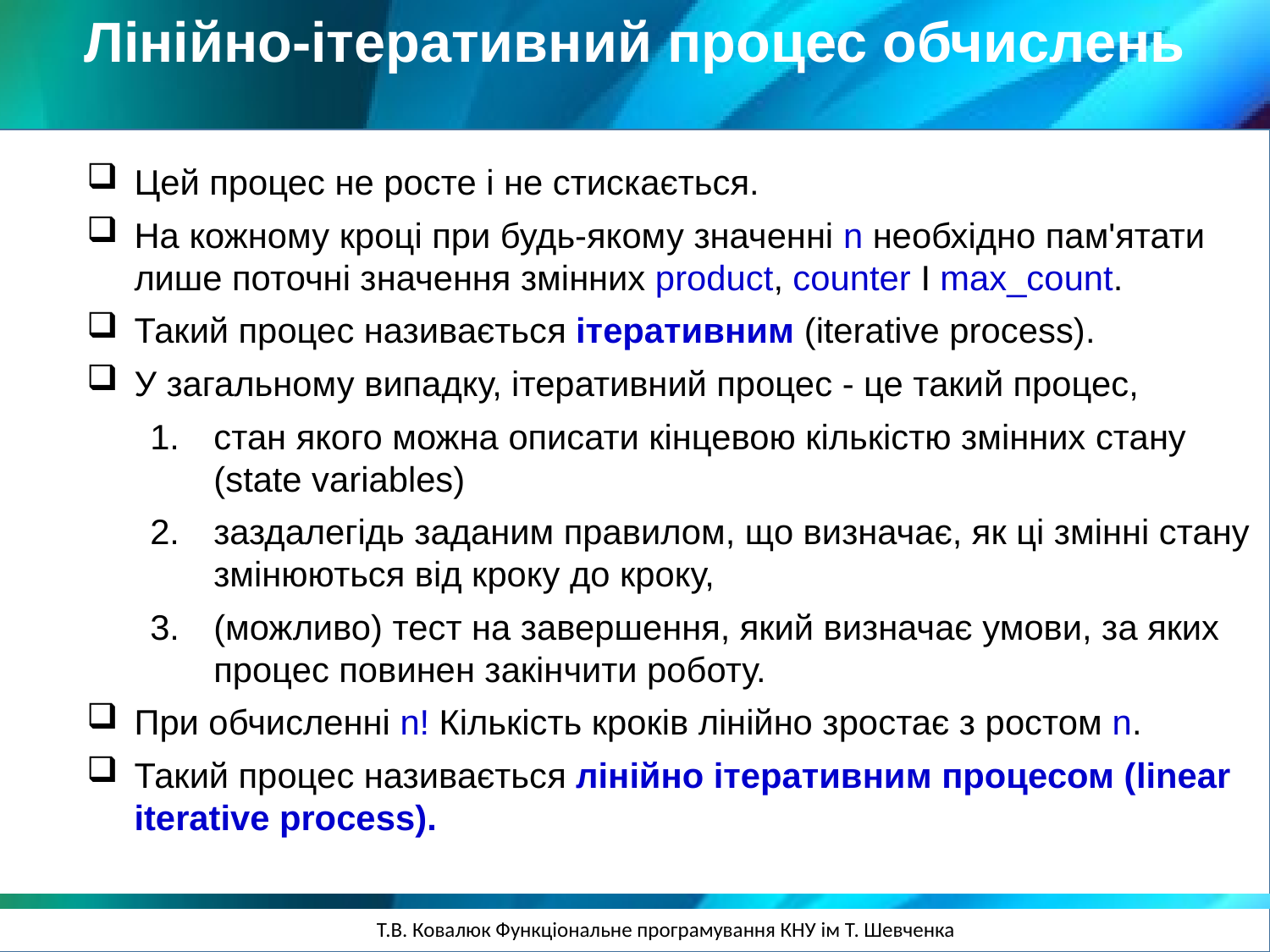

Лінійно-ітеративний процес обчислень
Цей процес не росте і не стискається.
На кожному кроці при будь-якому значенні n необхідно пам'ятати лише поточні значення змінних product, counter І max_count.
Такий процес називається ітеративним (iterative process).
У загальному випадку, ітеративний процес - це такий процес,
стан якого можна описати кінцевою кількістю змінних стану (state variables)
заздалегідь заданим правилом, що визначає, як ці змінні стану змінюються від кроку до кроку,
(можливо) тест на завершення, який визначає умови, за яких процес повинен закінчити роботу.
При обчисленні n! Кількість кроків лінійно зростає з ростом n.
Такий процес називається лінійно ітеративним процесом (linear iterative process).